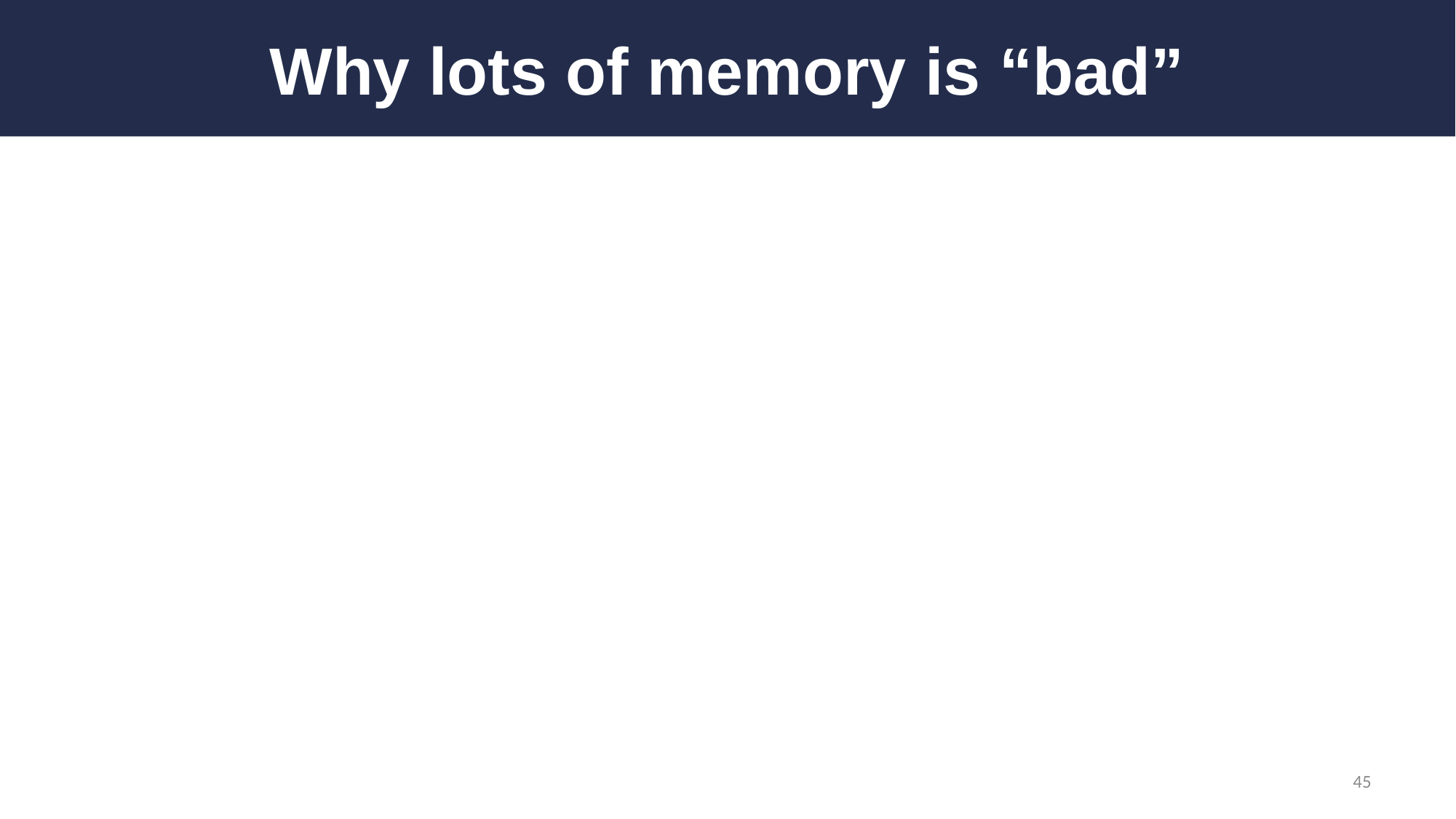

# Why lots of memory is “bad”

45